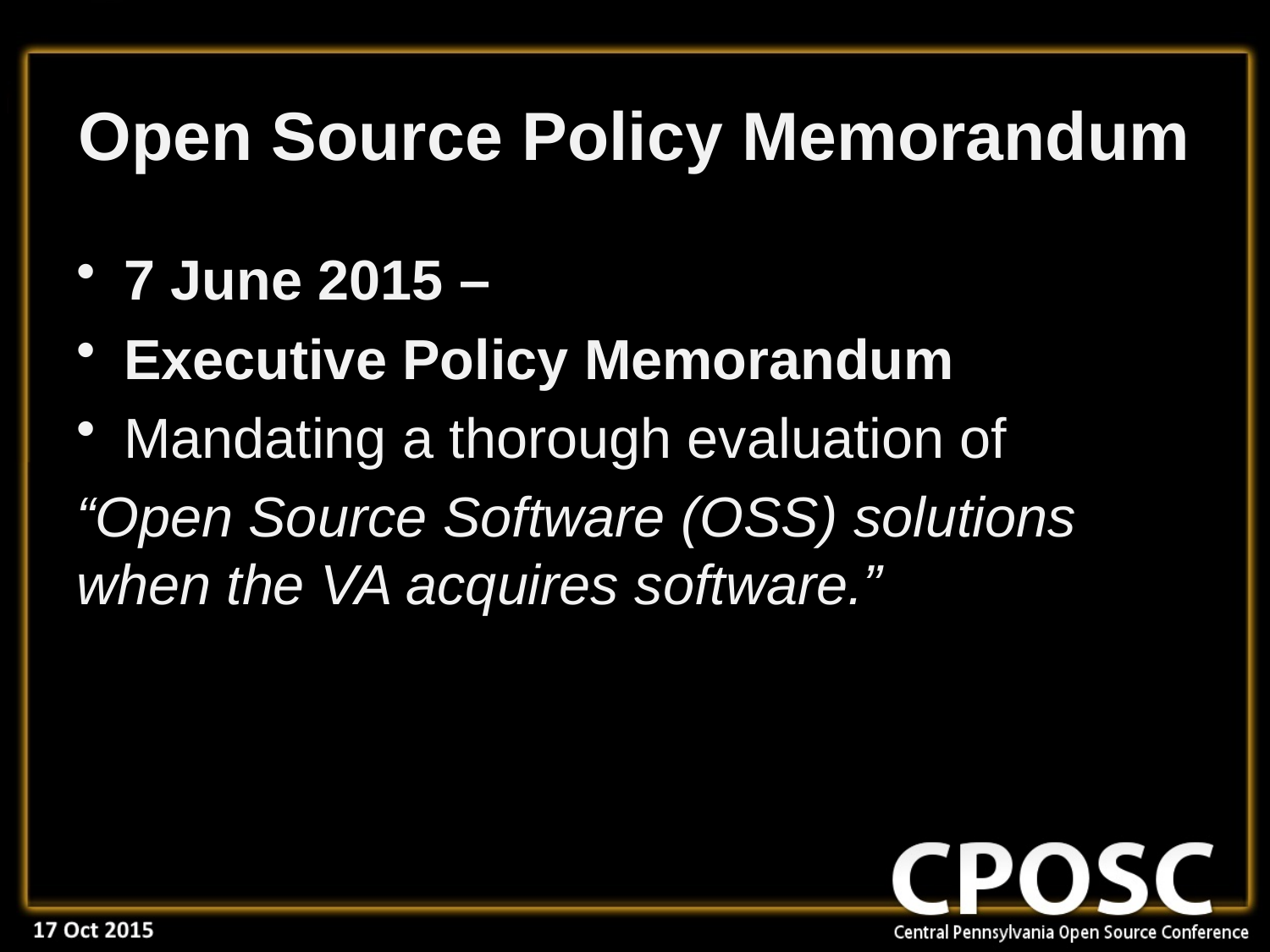

# Open Source Policy Memorandum
7 June 2015 –
Executive Policy Memorandum
Mandating a thorough evaluation of
“Open Source Software (OSS) solutions when the VA acquires software.”